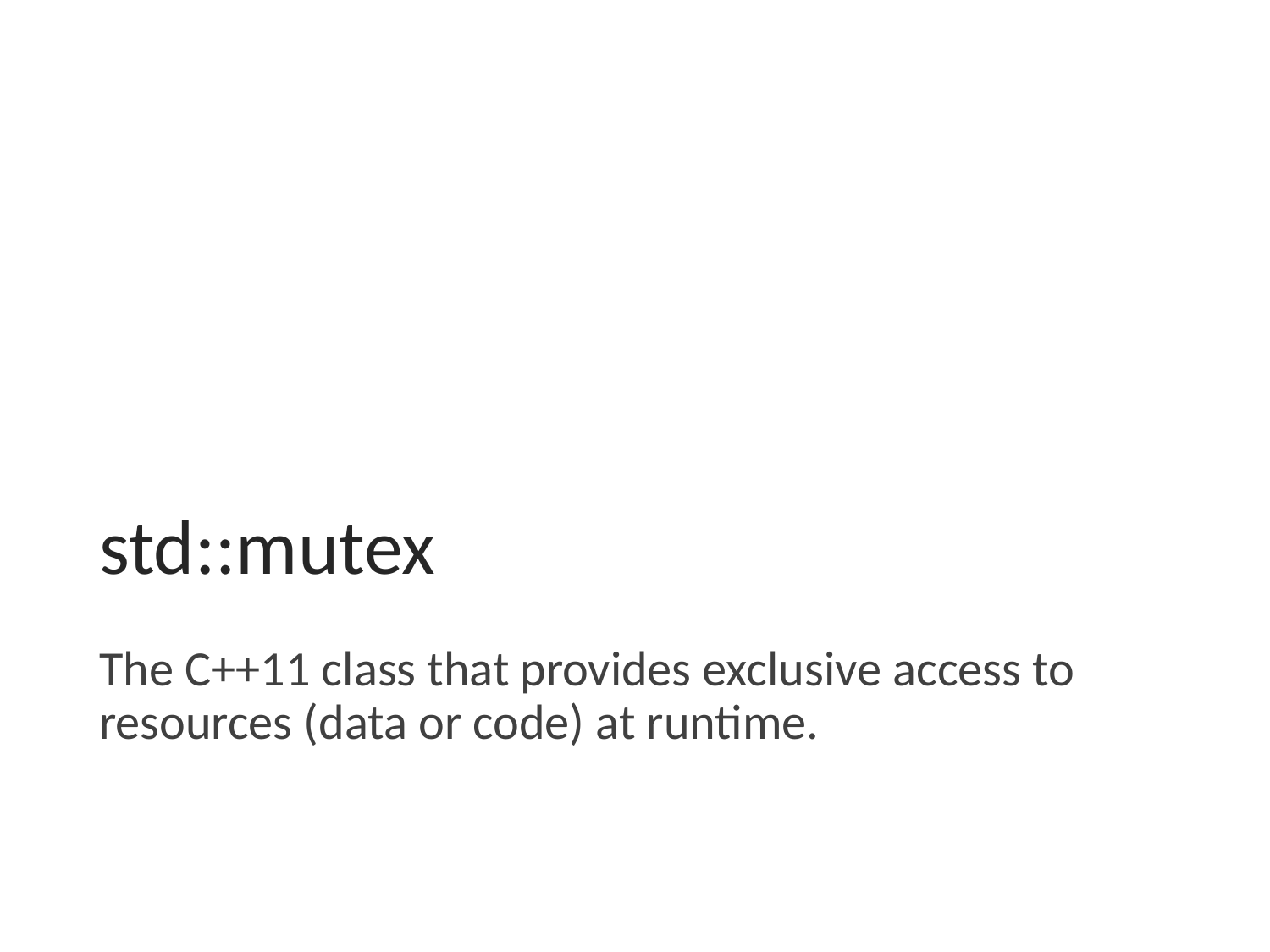

# std::mutex
The C++11 class that provides exclusive access to resources (data or code) at runtime.